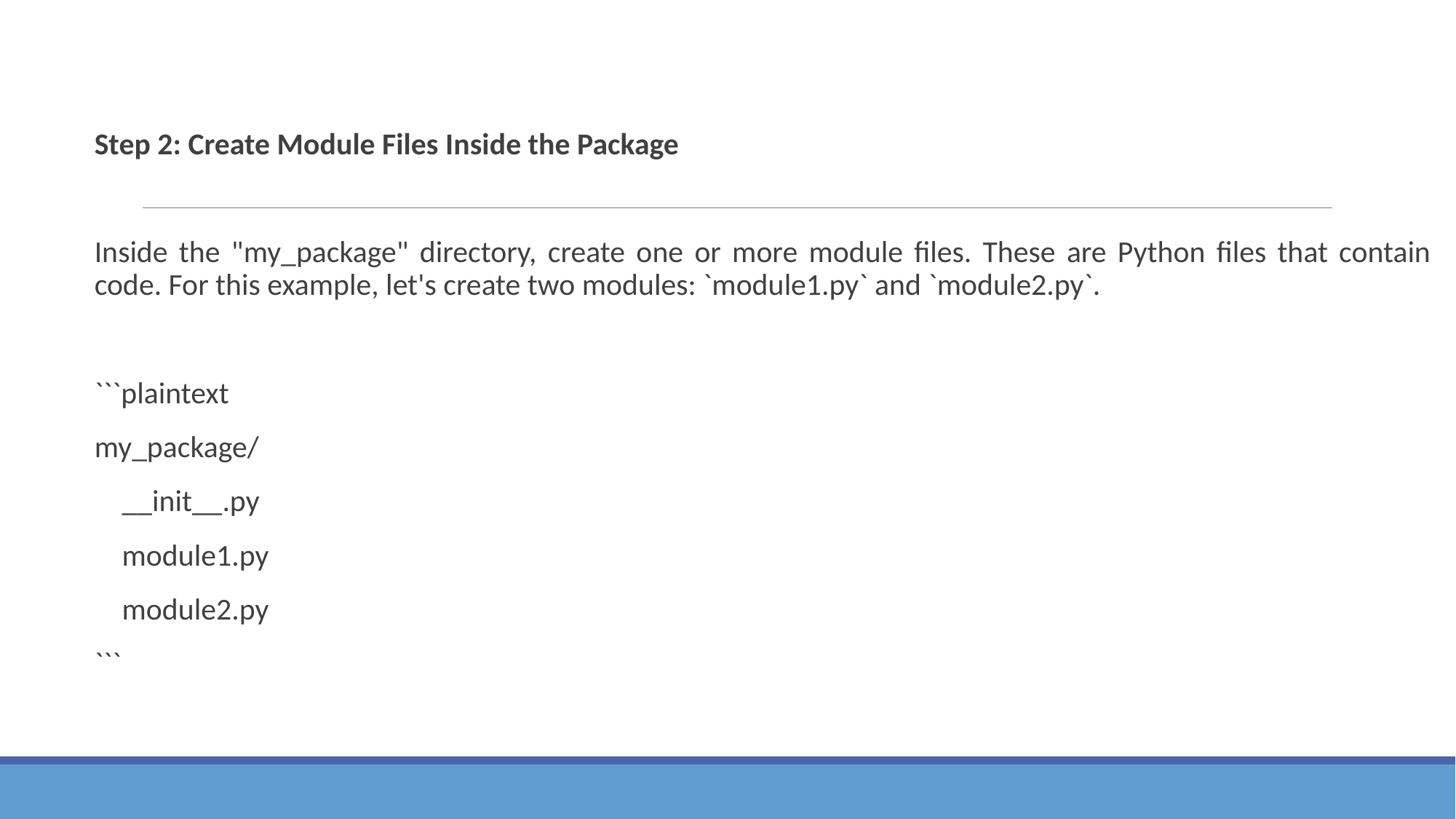

Step 2: Create Module Files Inside the Package

Inside the "my_package" directory, create one or more module files. These are Python files that contain code. For this example, let's create two modules: `module1.py` and `module2.py`.

```plaintext
my_package/
    __init__.py
    module1.py
    module2.py
```